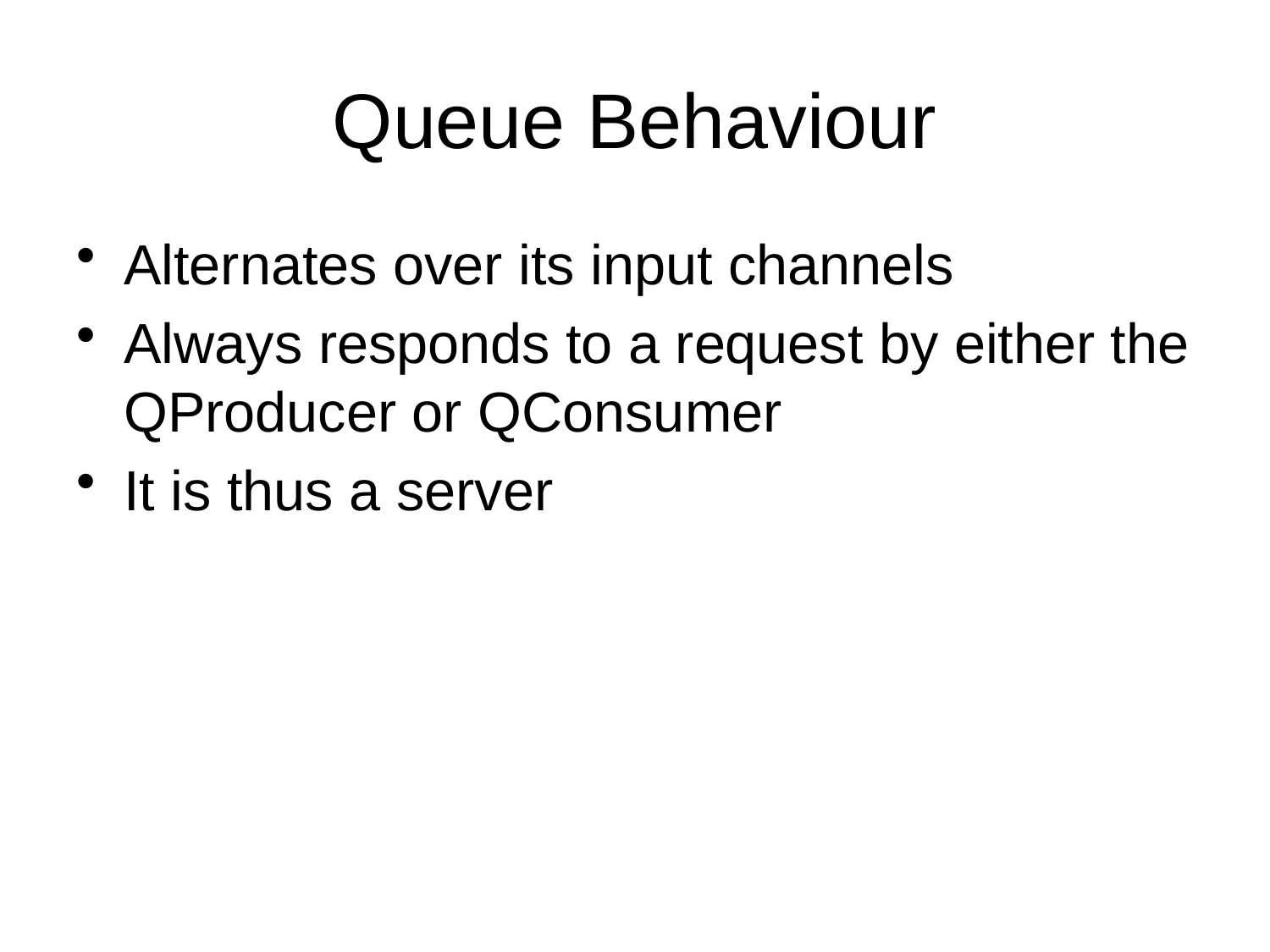

# Queue Behaviour
Alternates over its input channels
Always responds to a request by either the QProducer or QConsumer
It is thus a server